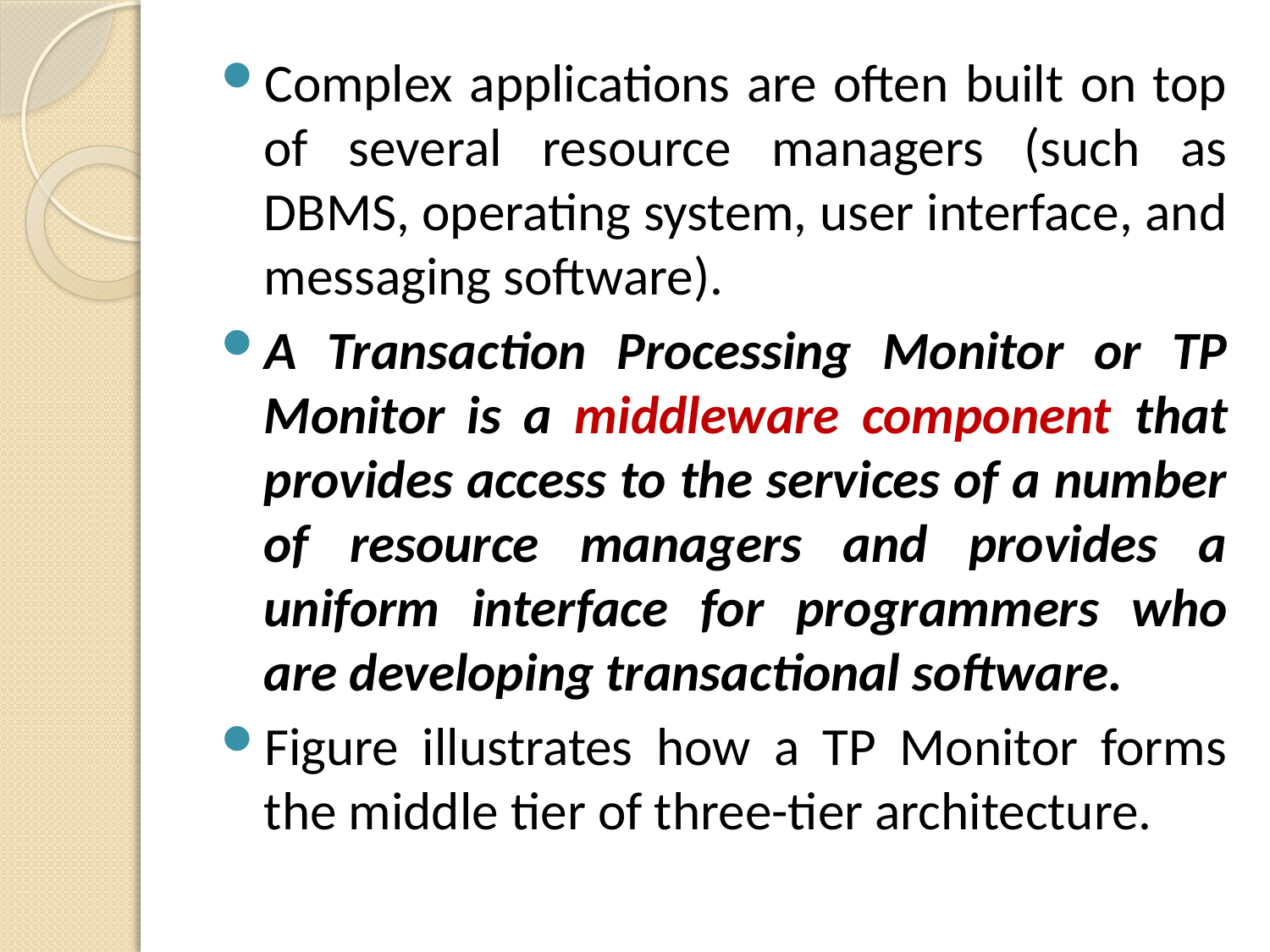

Complex applications are often built on top of several resource managers (such as DBMS, operating system, user interface, and messaging software).
A Transaction Processing Monitor or TP Monitor is a middleware component that provides access to the services of a number of resource managers and provides a uniform interface for programmers who are developing transactional software.
Figure illustrates how a TP Monitor forms the middle tier of three-tier architecture.